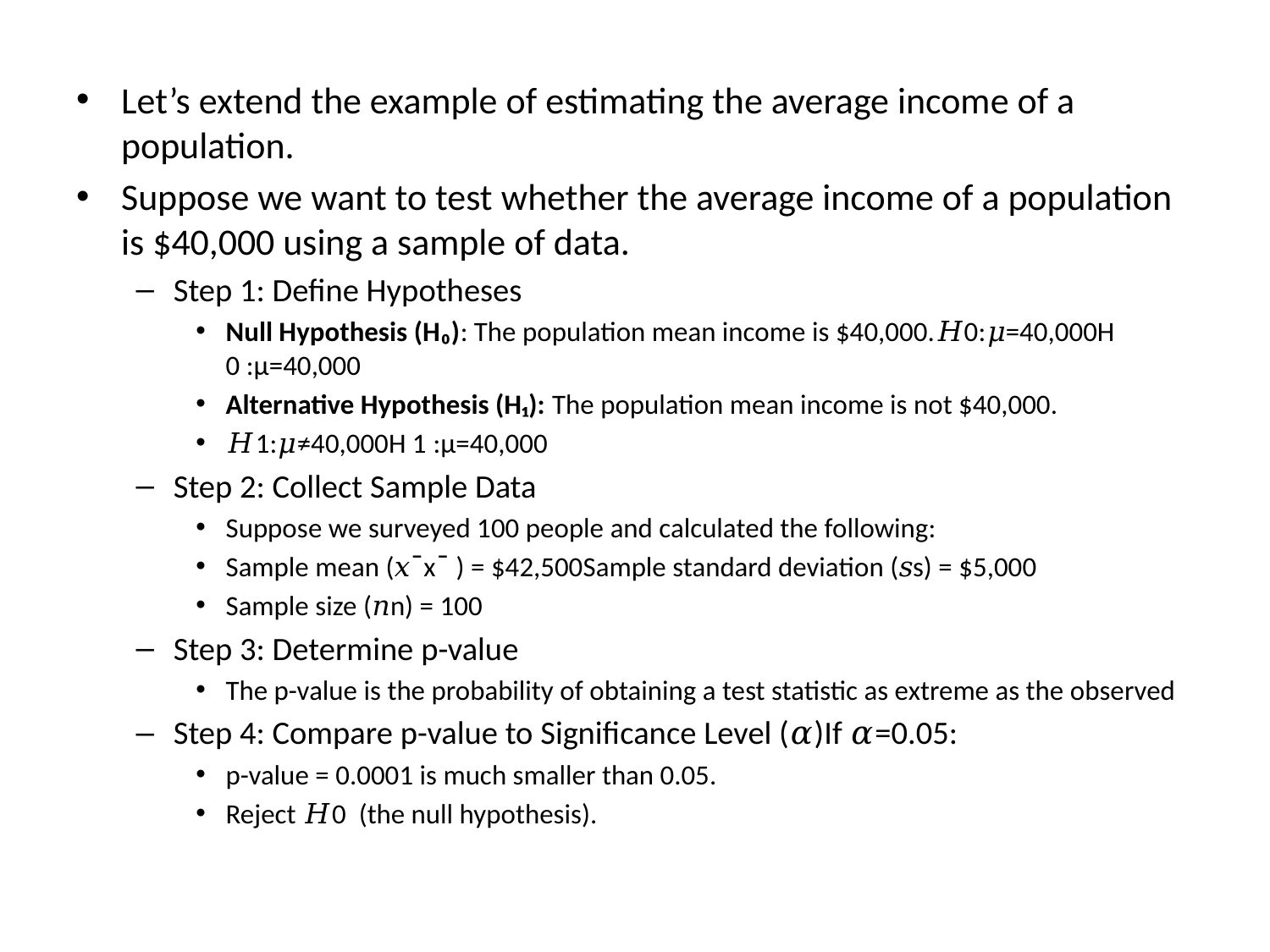

Let’s extend the example of estimating the average income of a population.
Suppose we want to test whether the average income of a population is $40,000 using a sample of data.
Step 1: Define Hypotheses
Null Hypothesis (H₀): The population mean income is $40,000.𝐻0:𝜇=40,000H 0​ :μ=40,000
Alternative Hypothesis (H₁): The population mean income is not $40,000.
𝐻1:𝜇≠40,000H 1​ :μ=40,000
Step 2: Collect Sample Data
Suppose we surveyed 100 people and calculated the following:
Sample mean (𝑥ˉxˉ ) = $42,500Sample standard deviation (𝑠s) = $5,000
Sample size (𝑛n) = 100
Step 3: Determine p-value
The p-value is the probability of obtaining a test statistic as extreme as the observed
Step 4: Compare p-value to Significance Level (𝛼)If 𝛼=0.05:
p-value = 0.0001 is much smaller than 0.05.
Reject 𝐻0  (the null hypothesis).